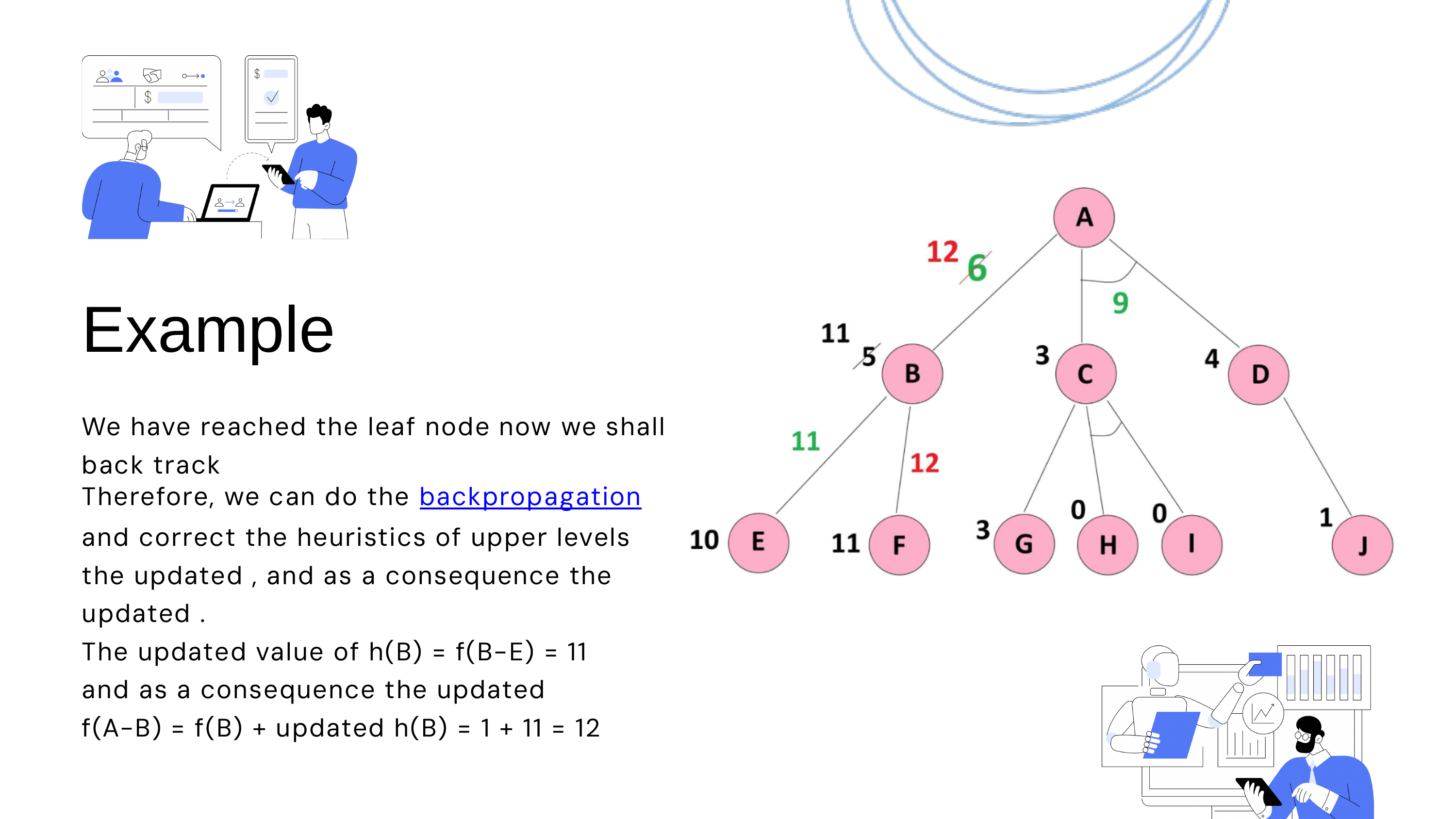

Example
We have reached the leaf node now we shall back track
Therefore, we can do the backpropagation and correct the heuristics of upper levels
the updated , and as a consequence the updated .
The updated value of h(B) = f(B-E) = 11
and as a consequence the updated
f(A-B) = f(B) + updated h(B) = 1 + 11 = 12